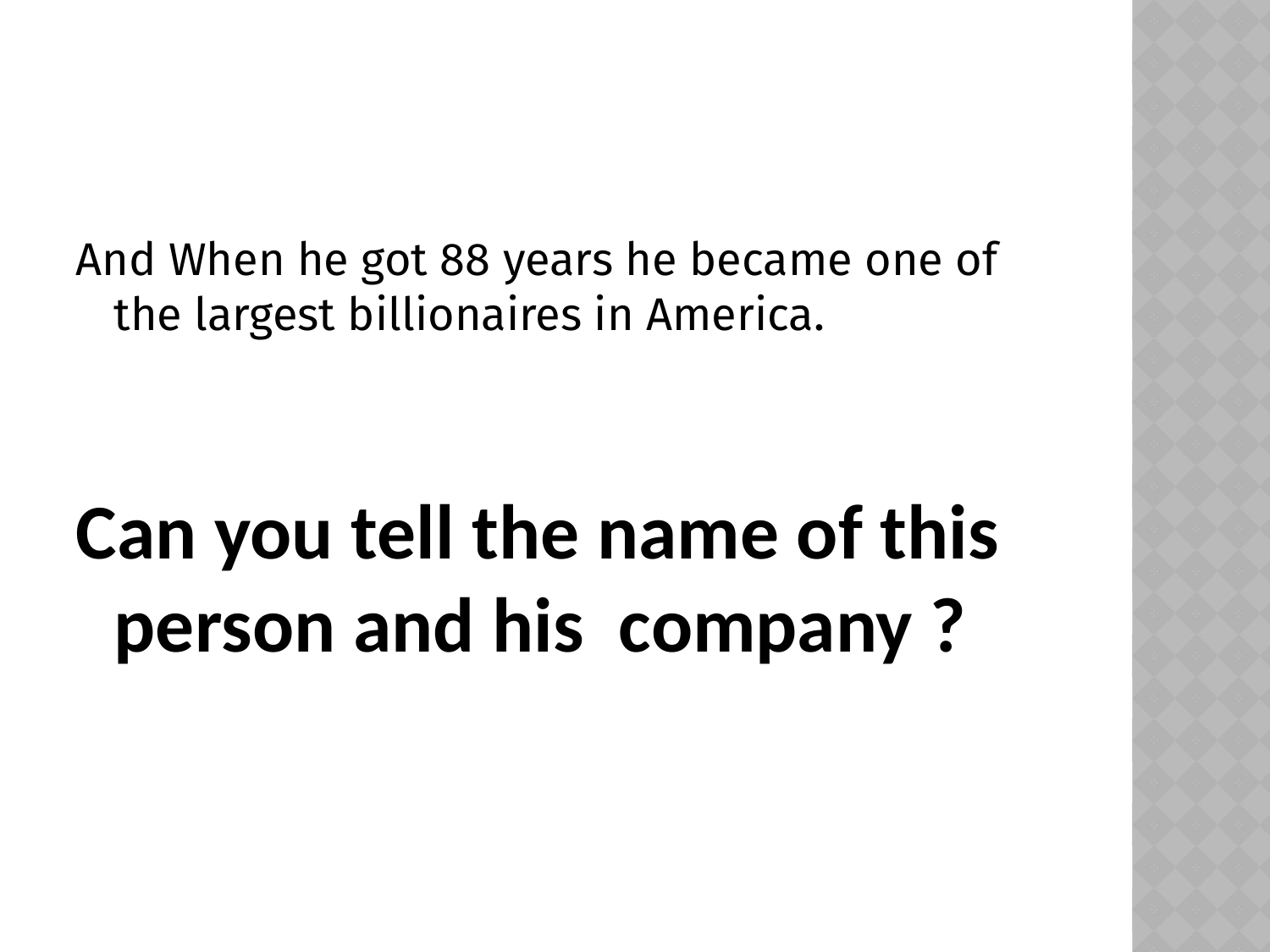

And When he got 88 years he became one of the largest billionaires in America.

Can you tell the name of this person and his  company ?